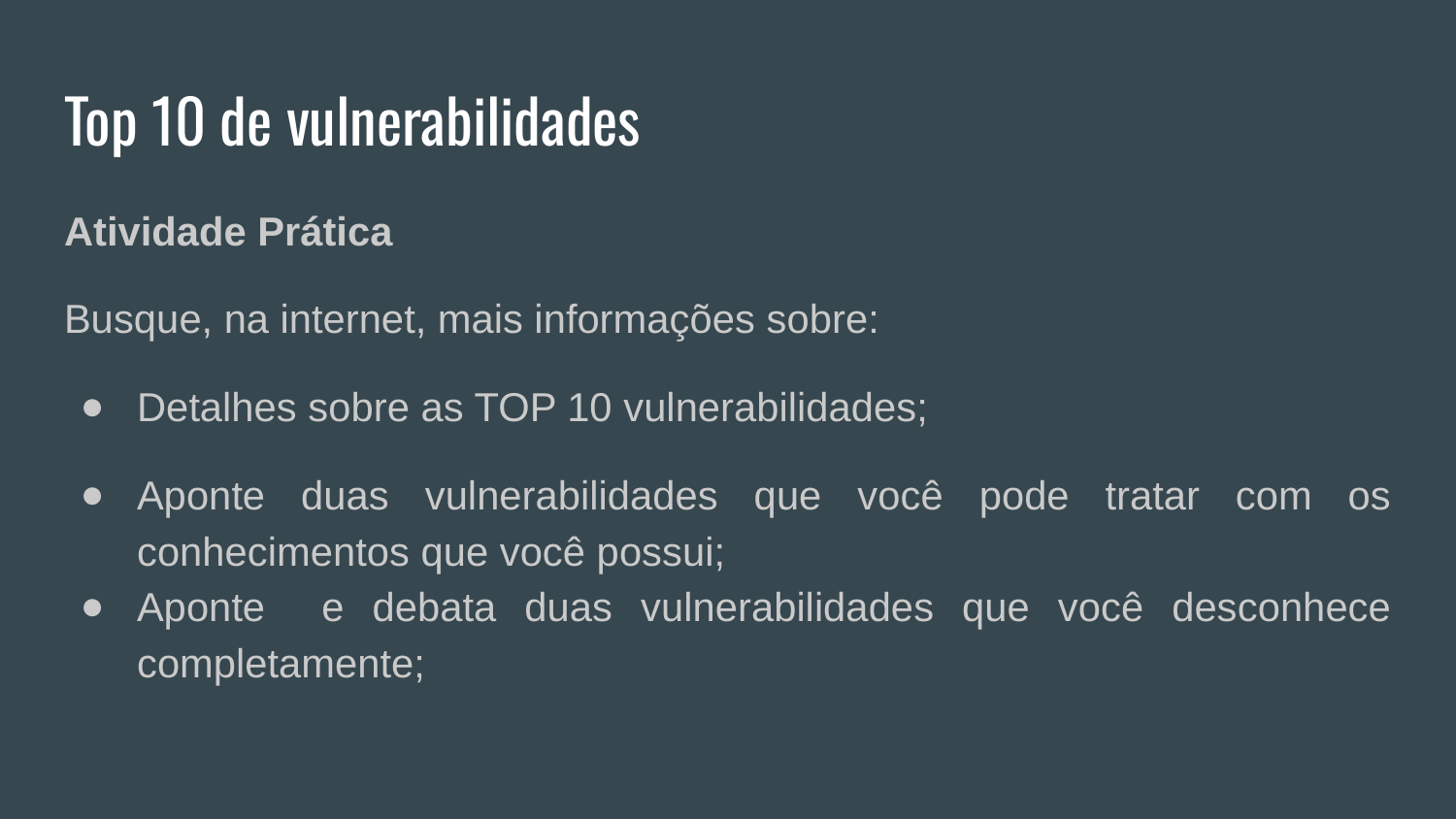

# Top 10 de vulnerabilidades

Atividade Prática
Busque, na internet, mais informações sobre:
Detalhes sobre as TOP 10 vulnerabilidades;
Aponte duas vulnerabilidades que você pode tratar com os conhecimentos que você possui;
Aponte  e debata duas vulnerabilidades que você desconhece completamente;